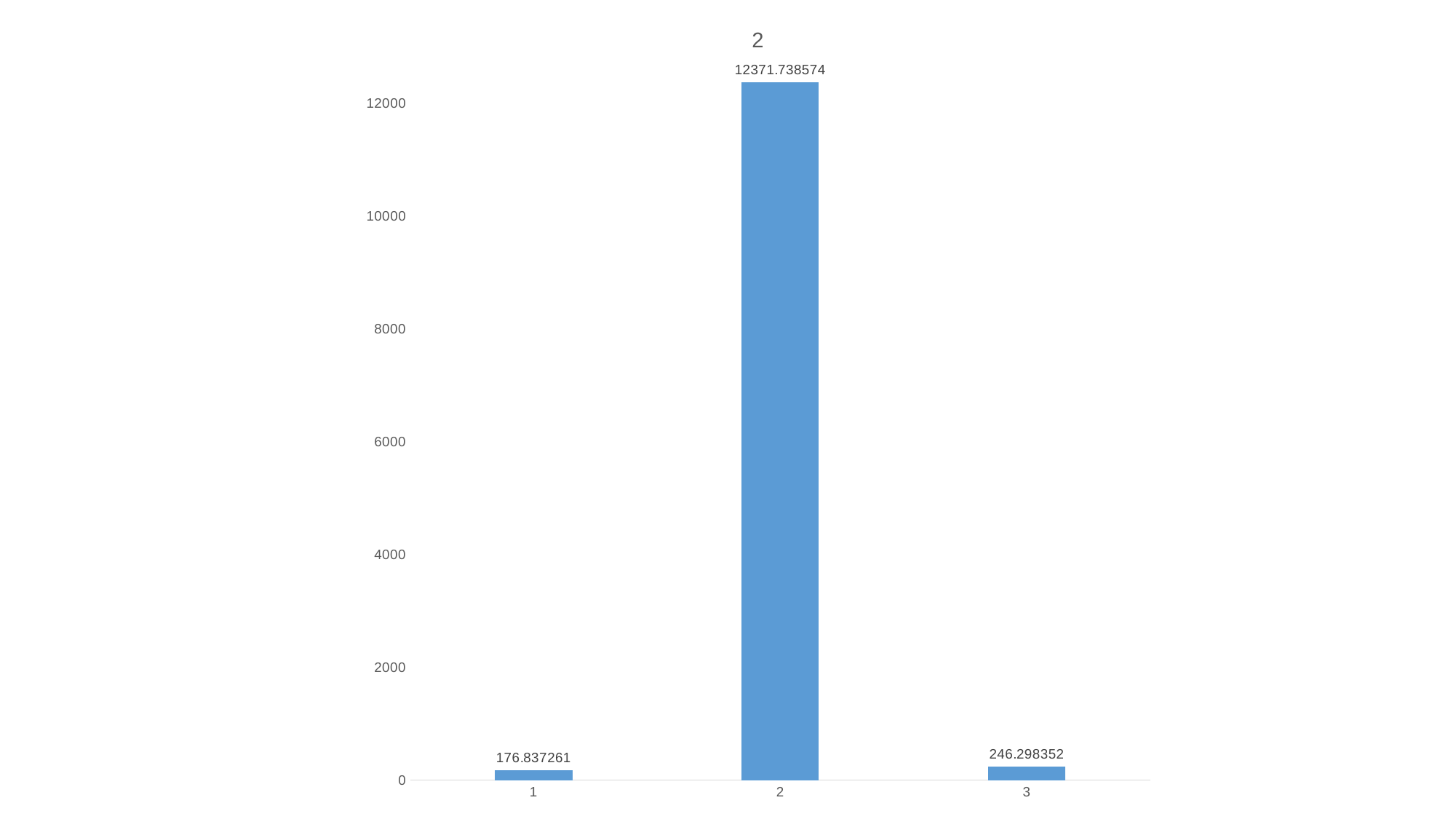

### Chart: 2

| Category |  |
|---|---|